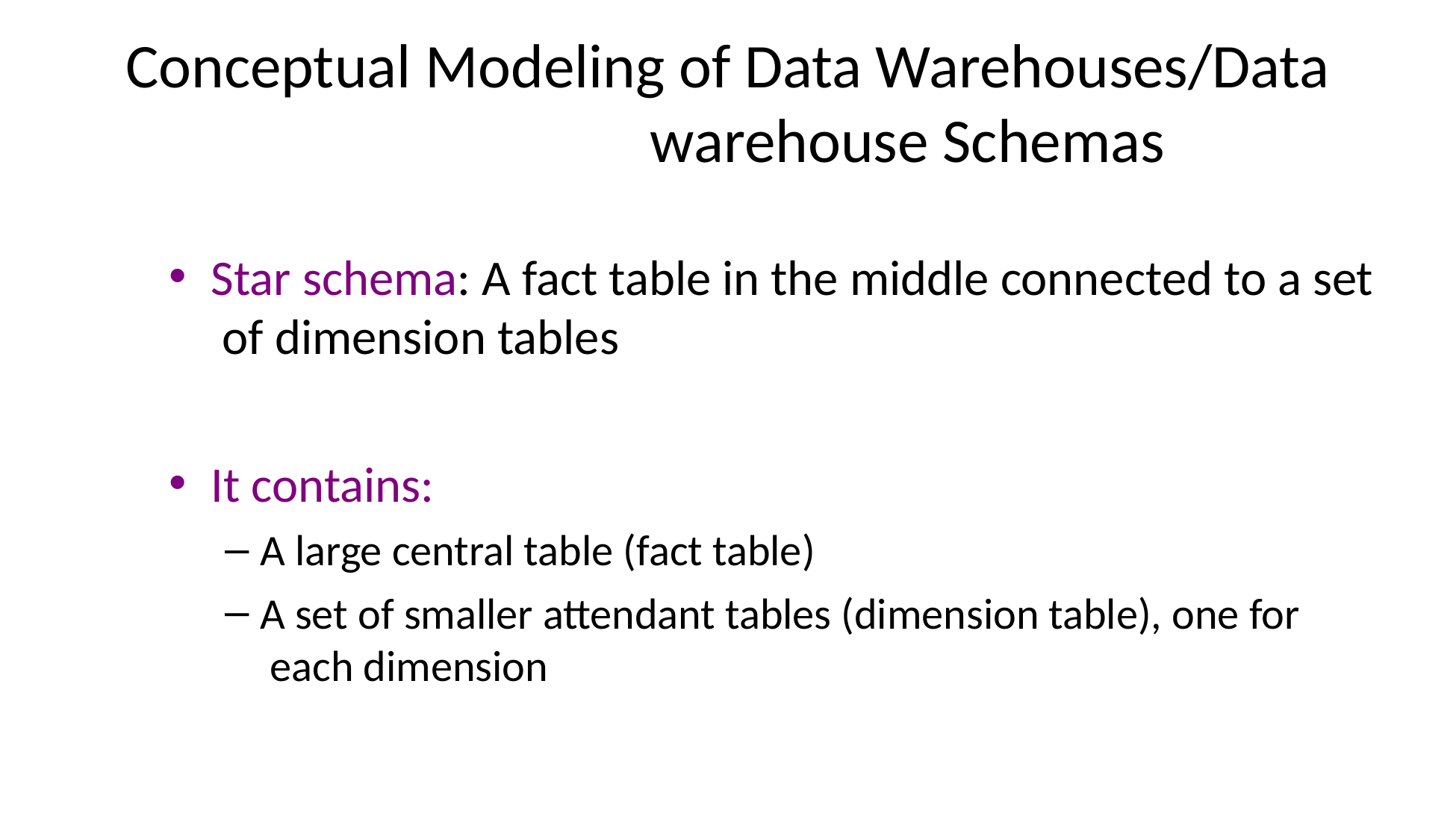

# Conceptual Modeling of Data Warehouses/Data  warehouse Schemas
Star schema: A fact table in the middle connected to a set  of dimension tables

It contains:
A large central table (fact table)
A set of smaller attendant tables (dimension table), one for  each dimension